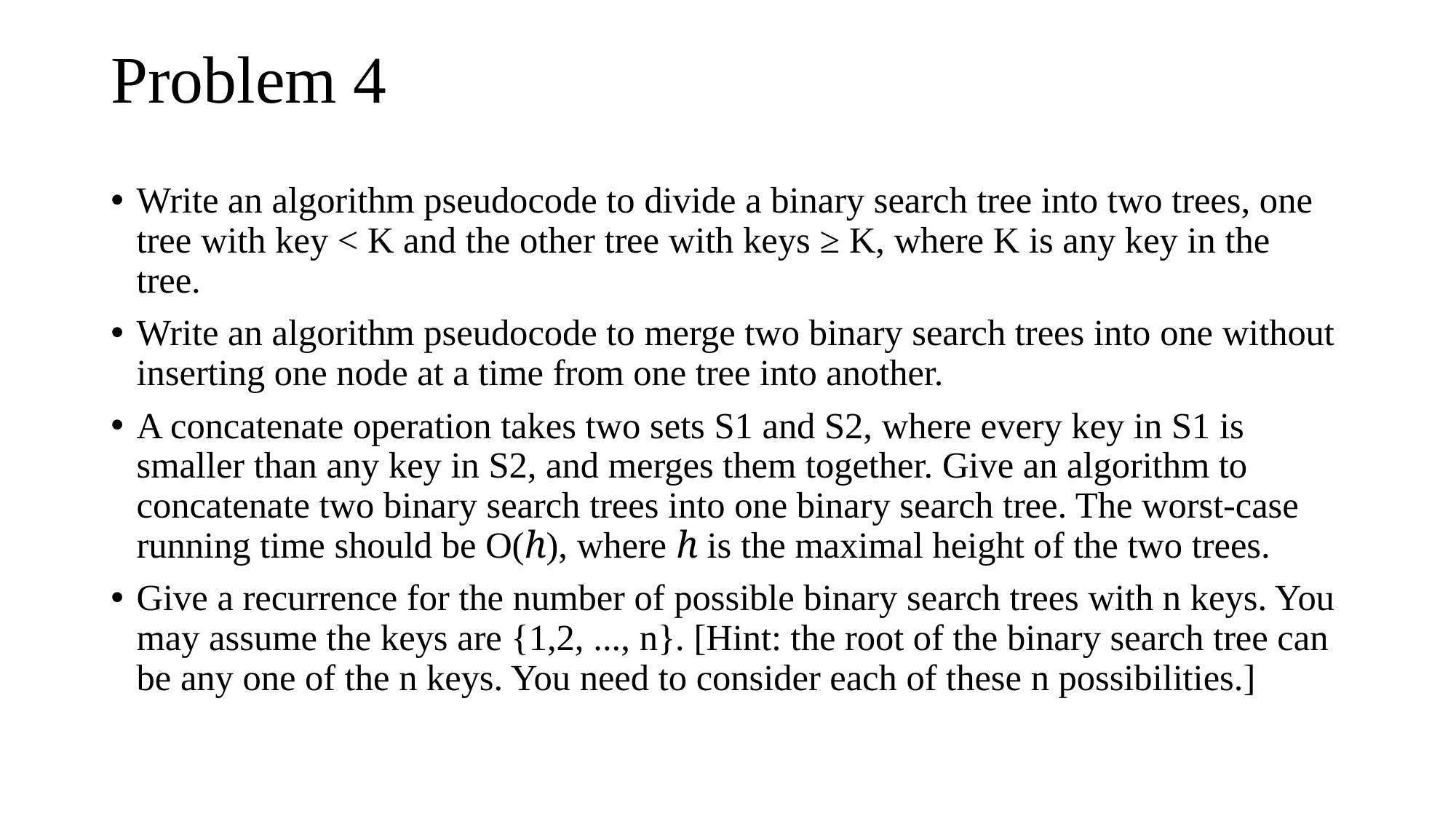

# Problem 4
Write an algorithm pseudocode to divide a binary search tree into two trees, one tree with key < K and the other tree with keys ≥ K, where K is any key in the tree.
Write an algorithm pseudocode to merge two binary search trees into one without inserting one node at a time from one tree into another.
A concatenate operation takes two sets S1 and S2, where every key in S1 is smaller than any key in S2, and merges them together. Give an algorithm to concatenate two binary search trees into one binary search tree. The worst-case running time should be O(ℎ), where ℎ is the maximal height of the two trees.
Give a recurrence for the number of possible binary search trees with n keys. You may assume the keys are {1,2, ..., n}. [Hint: the root of the binary search tree can be any one of the n keys. You need to consider each of these n possibilities.]